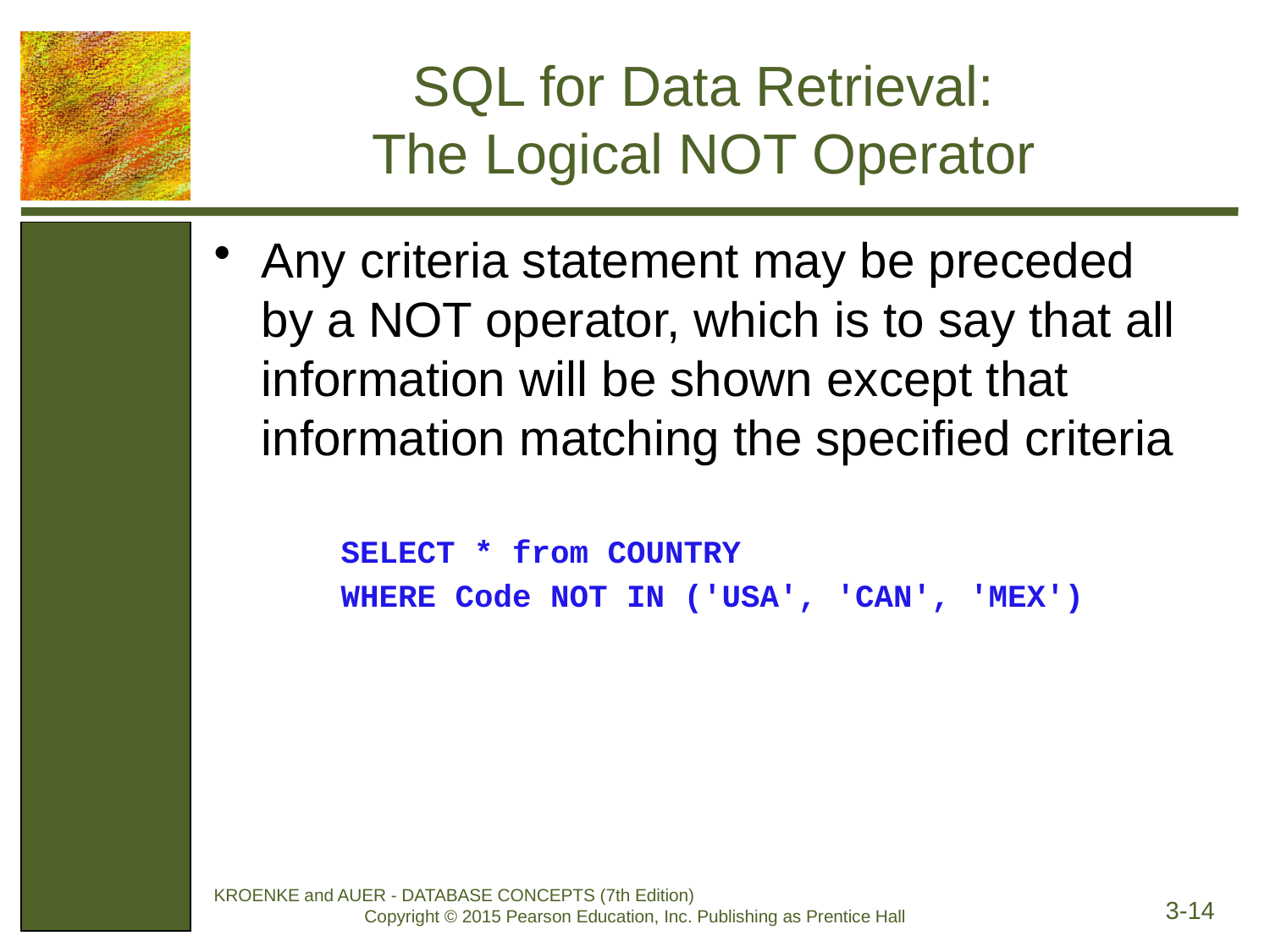

# SQL for Data Retrieval: The Logical NOT Operator
Any criteria statement may be preceded by a NOT operator, which is to say that all information will be shown except that information matching the specified criteria

SELECT * from COUNTRY
WHERE Code NOT IN ('USA', 'CAN', 'MEX')

KROENKE and AUER - DATABASE CONCEPTS (7th Edition)                                                                           Copyright © 2015 Pearson Education, Inc. Publishing as Prentice Hall
3-14